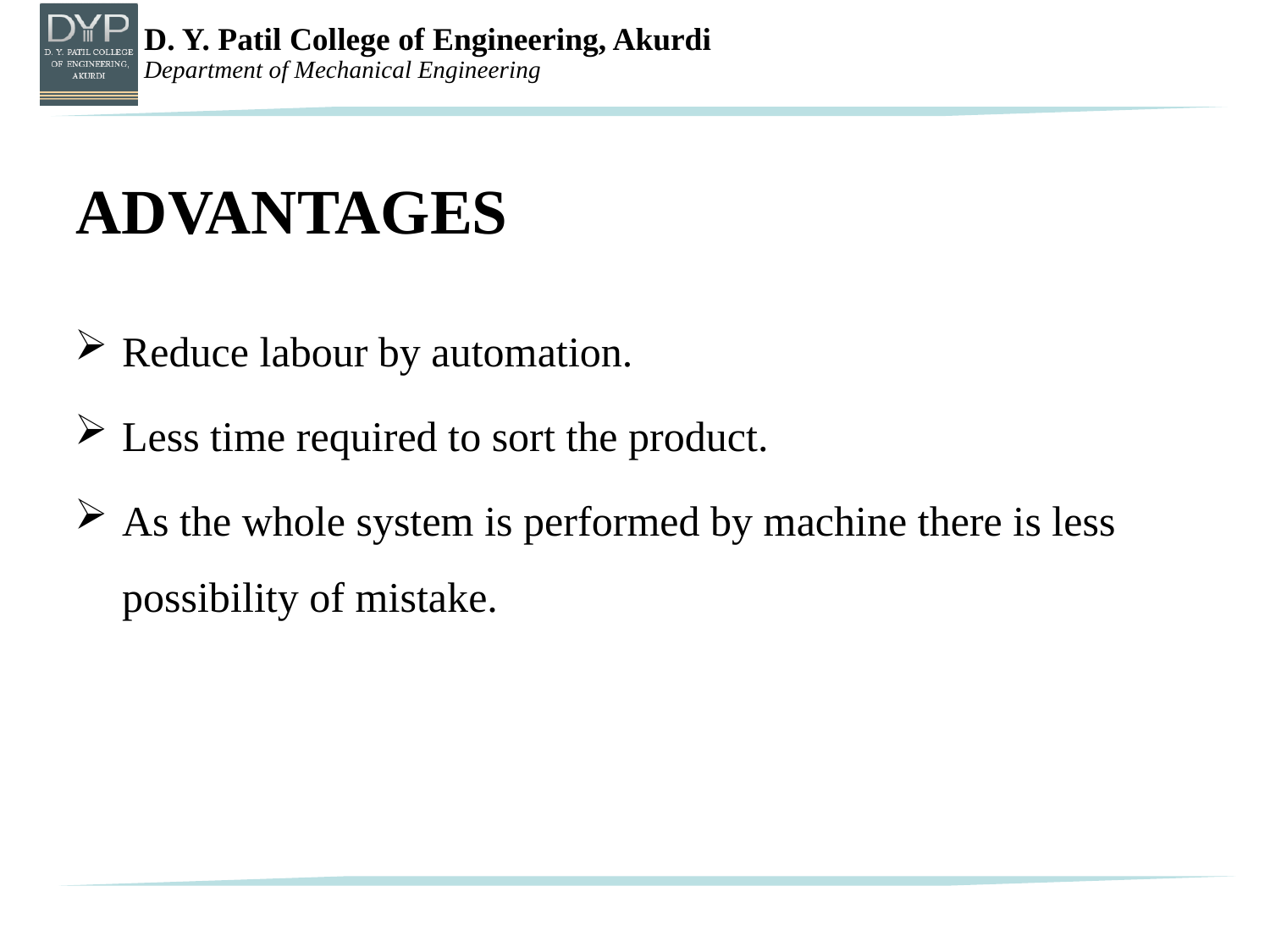

ADVANTAGES
Reduce labour by automation.
Less time required to sort the product.
As the whole system is performed by machine there is less possibility of mistake.